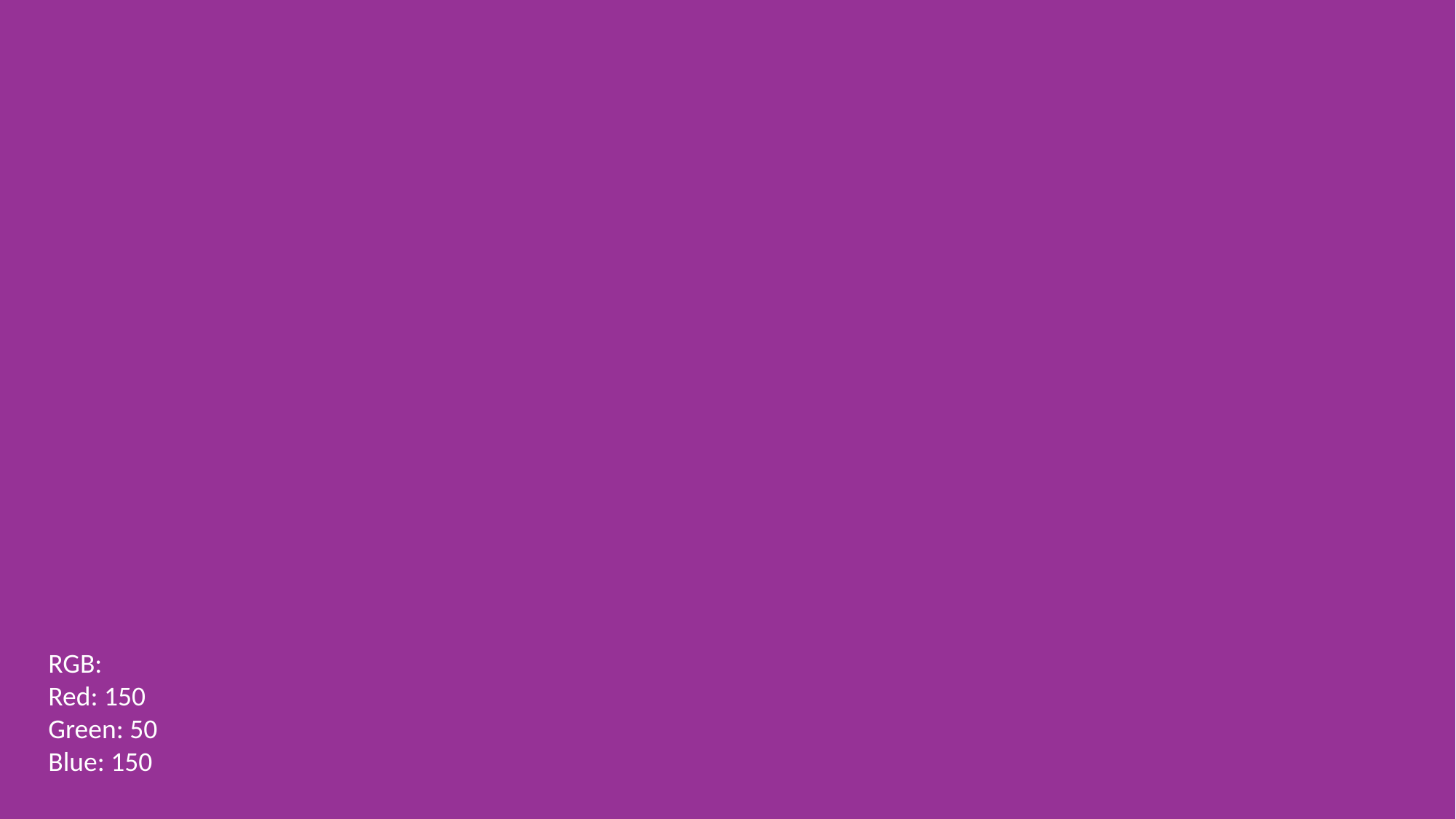

RGB:
Red: 150
Green: 50
Blue: 150